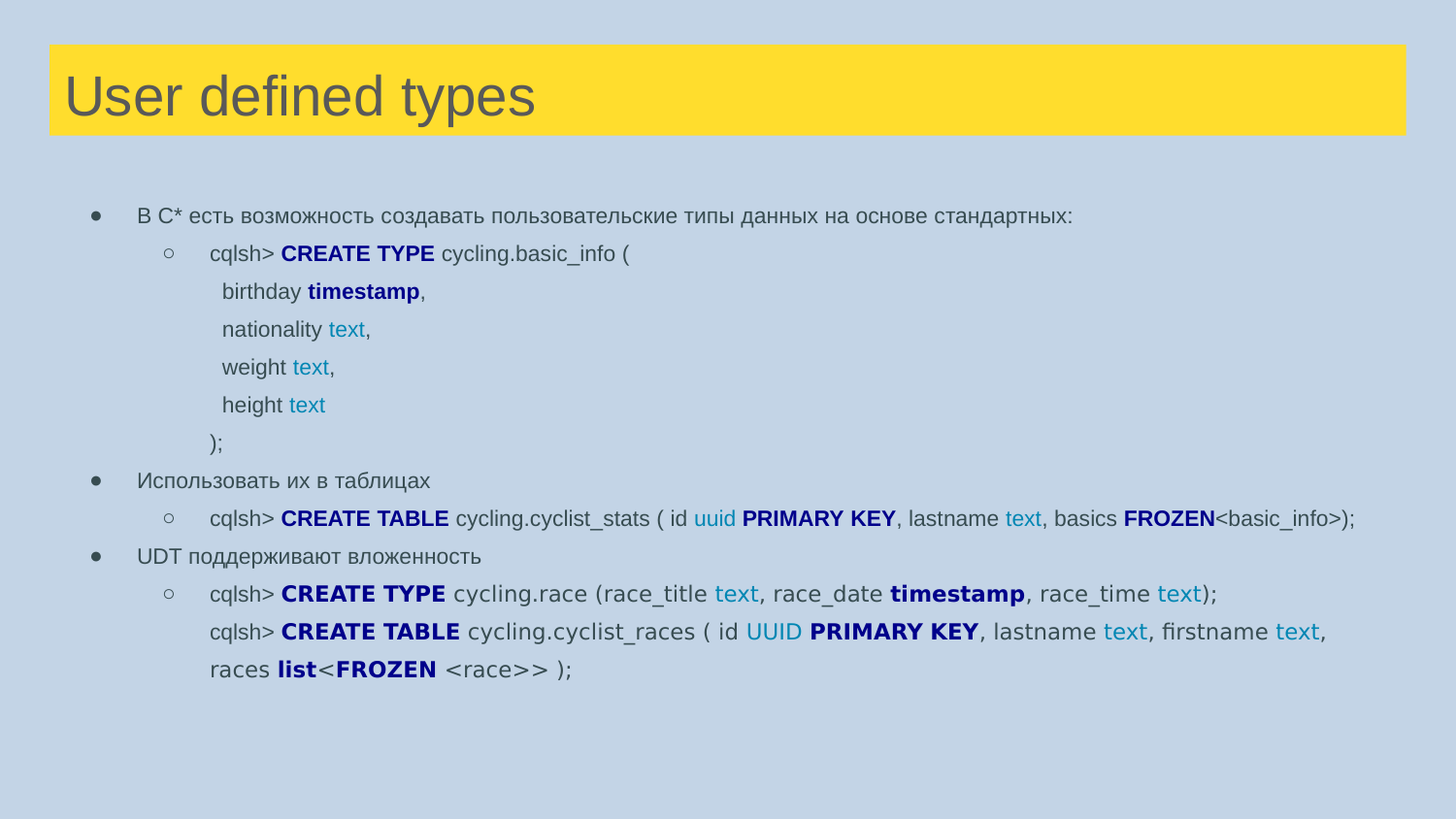

User defined types
В С* есть возможность создавать пользовательские типы данных на основе стандартных:
cqlsh> CREATE TYPE cycling.basic_info (
  birthday timestamp,
  nationality text,
  weight text,
  height text
);
Использовать их в таблицах
cqlsh> CREATE TABLE cycling.cyclist_stats ( id uuid PRIMARY KEY, lastname text, basics FROZEN<basic_info>);
UDT поддерживают вложенность
cqlsh> CREATE TYPE cycling.race (race_title text, race_date timestamp, race_time text);
cqlsh> CREATE TABLE cycling.cyclist_races ( id UUID PRIMARY KEY, lastname text, firstname text, races list<FROZEN <race>> );